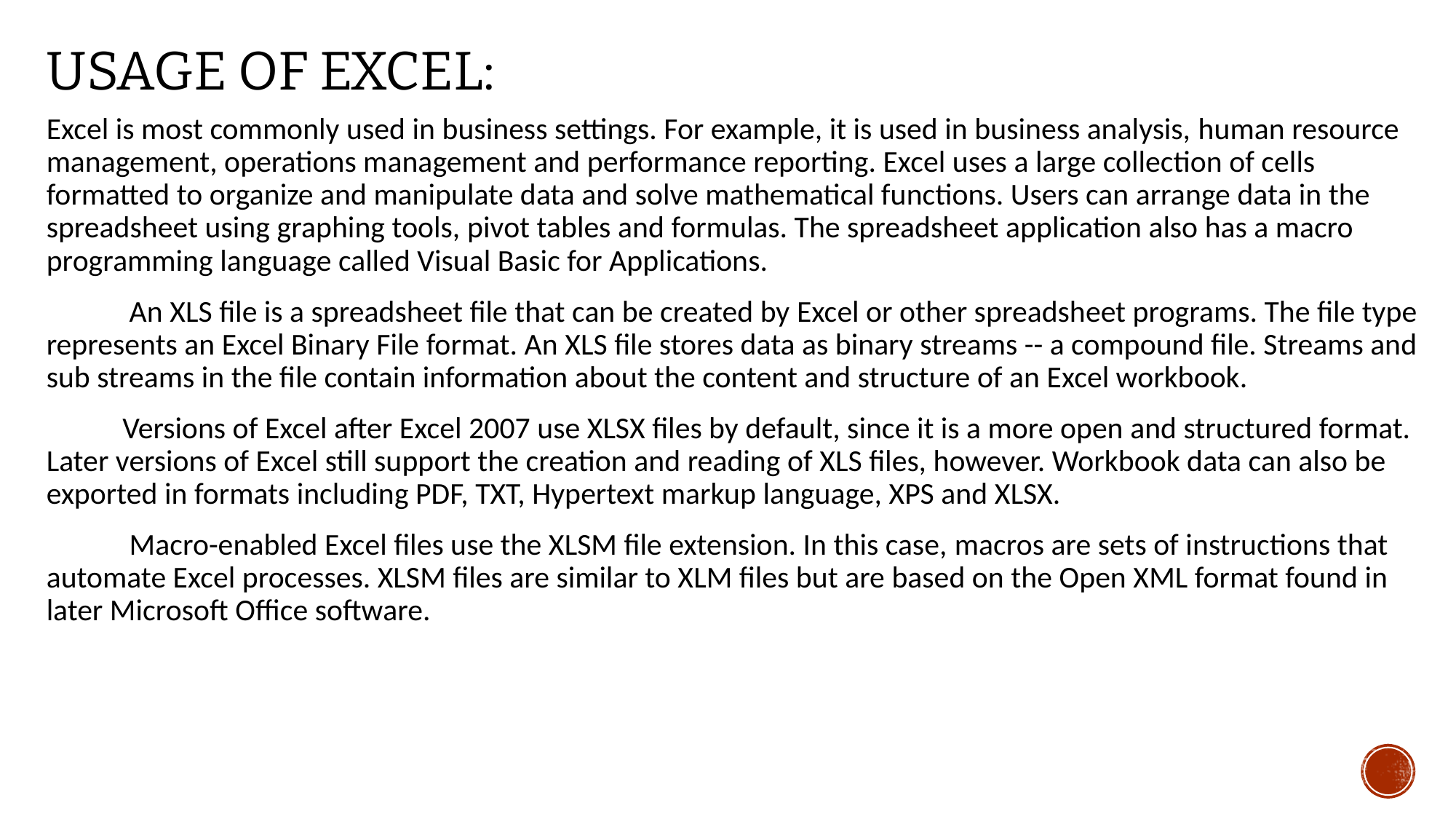

# Usage of excel:
Excel is most commonly used in business settings. For example, it is used in business analysis, human resource management, operations management and performance reporting. Excel uses a large collection of cells formatted to organize and manipulate data and solve mathematical functions. Users can arrange data in the spreadsheet using graphing tools, pivot tables and formulas. The spreadsheet application also has a macro programming language called Visual Basic for Applications.
            An XLS file is a spreadsheet file that can be created by Excel or other spreadsheet programs. The file type represents an Excel Binary File format. An XLS file stores data as binary streams -- a compound file. Streams and sub streams in the file contain information about the content and structure of an Excel workbook.
           Versions of Excel after Excel 2007 use XLSX files by default, since it is a more open and structured format. Later versions of Excel still support the creation and reading of XLS files, however. Workbook data can also be exported in formats including PDF, TXT, Hypertext markup language, XPS and XLSX.
            Macro-enabled Excel files use the XLSM file extension. In this case, macros are sets of instructions that automate Excel processes. XLSM files are similar to XLM files but are based on the Open XML format found in later Microsoft Office software.